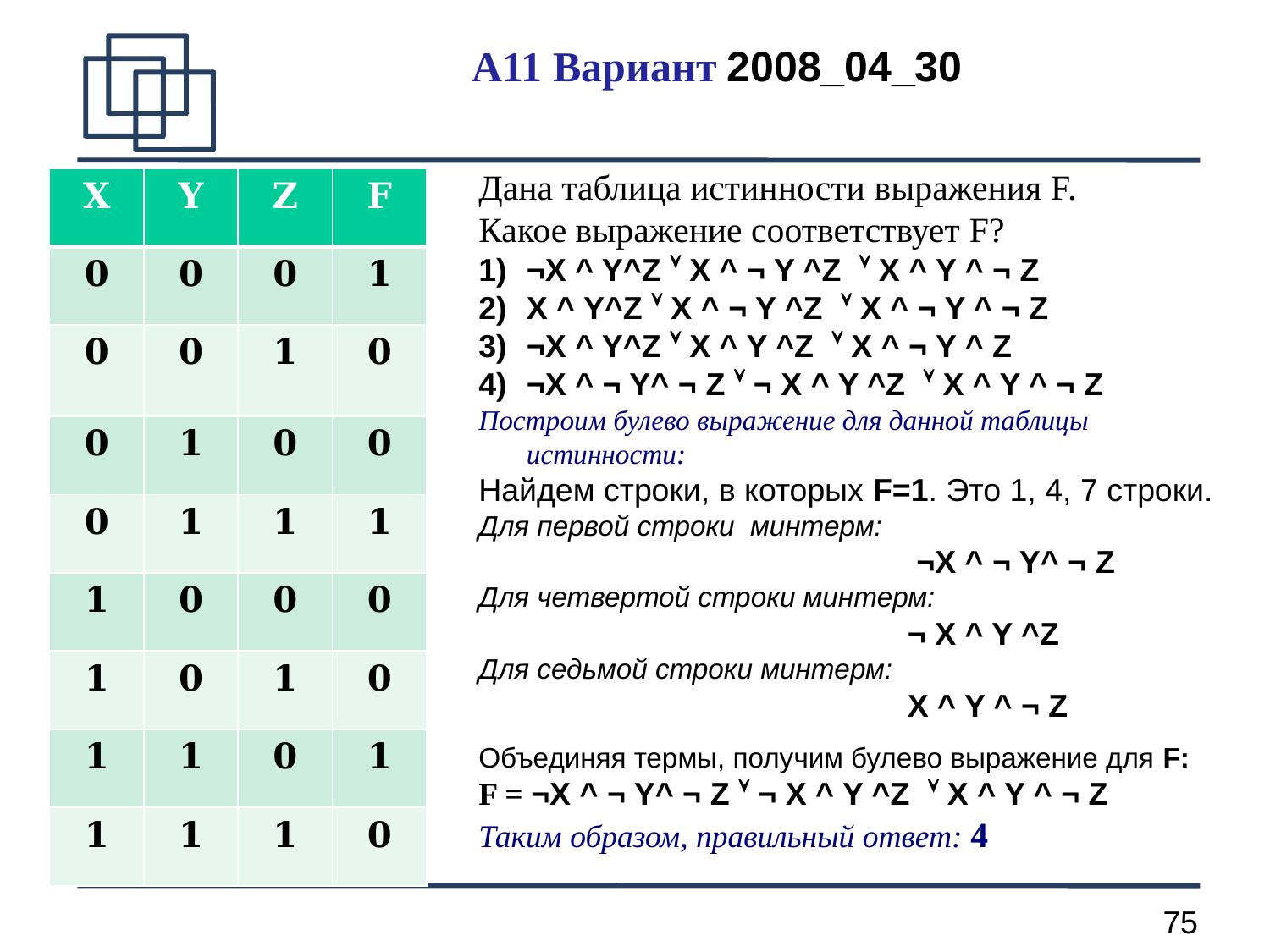

A11 Вариант 2008_04_30
Дана таблица истинности выражения F.
Какое выражение соответствует F?
¬X ^ Y^Z ∨ X ^ ¬ Y ^Z  ∨ X ^ Y ^ ¬ Z
X ^ Y^Z ∨ X ^ ¬ Y ^Z  ∨ X ^ ¬ Y ^ ¬ Z
¬X ^ Y^Z ∨ X ^ Y ^Z  ∨ X ^ ¬ Y ^ Z
¬X ^ ¬ Y^ ¬ Z ∨ ¬ X ^ Y ^Z  ∨ X ^ Y ^ ¬ Z
Построим булево выражение для данной таблицы истинности:
Найдем строки, в которых F=1. Это 1, 4, 7 строки.
Для первой строки  минтерм:
				 ¬X ^ ¬ Y^ ¬ Z
Для четвертой строки минтерм:
				¬ X ^ Y ^Z
Для седьмой строки минтерм:
				X ^ Y ^ ¬ Z
Объединяя термы, получим булево выражение для F:
F = ¬X ^ ¬ Y^ ¬ Z ∨ ¬ X ^ Y ^Z  ∨ X ^ Y ^ ¬ Z
Таким образом, правильный ответ: 4
| X | Y | Z | F |
| --- | --- | --- | --- |
| 0 | 0 | 0 | 1 |
| 0 | 0 | 1 | 0 |
| 0 | 1 | 0 | 0 |
| 0 | 1 | 1 | 1 |
| 1 | 0 | 0 | 0 |
| 1 | 0 | 1 | 0 |
| 1 | 1 | 0 | 1 |
| 1 | 1 | 1 | 0 |